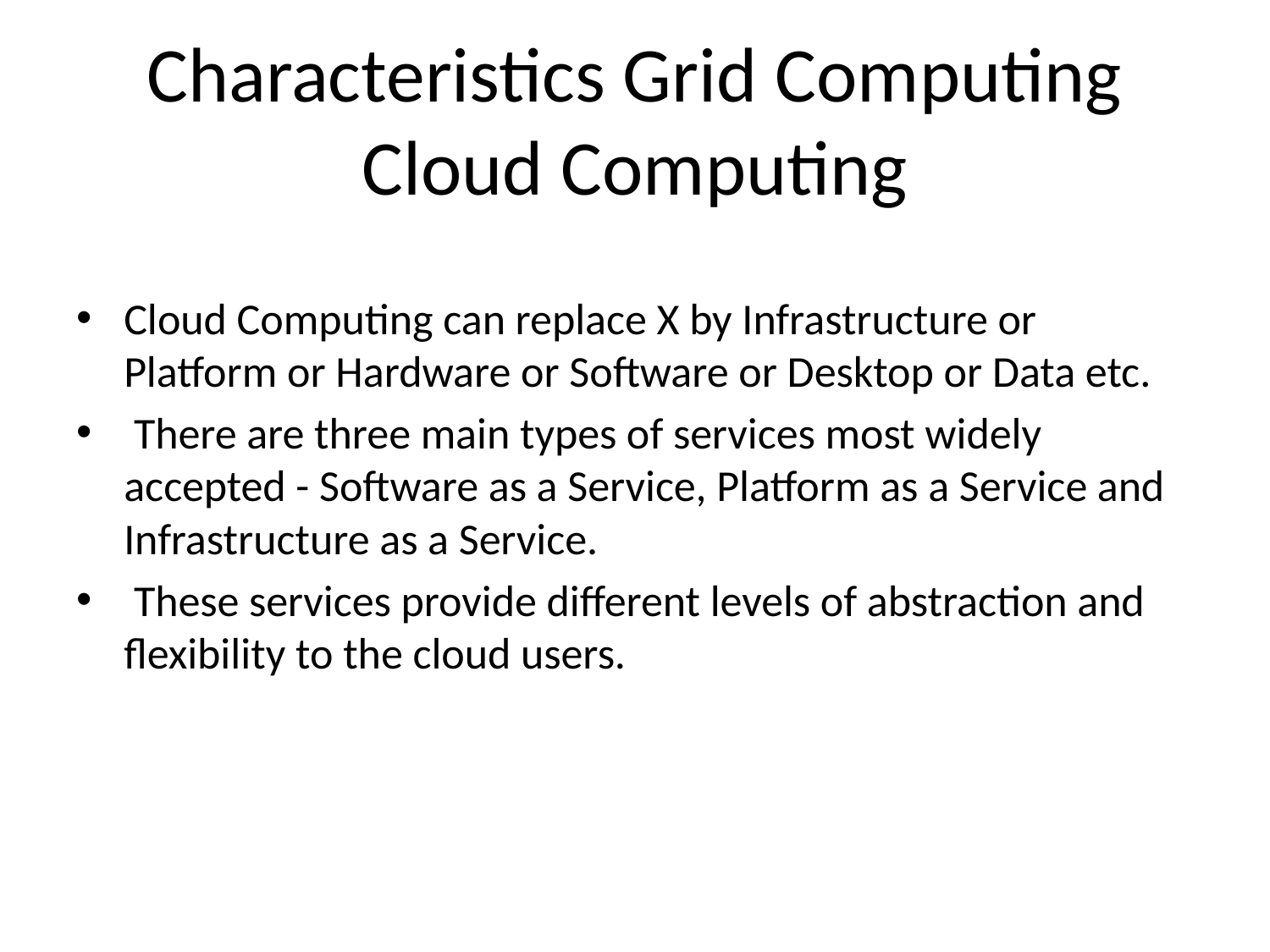

# Characteristics Grid Computing Cloud Computing

Cloud Computing can replace X by Infrastructure or Platform or Hardware or Software or Desktop or Data etc.
 There are three main types of services most widely accepted - Software as a Service, Platform as a Service and Infrastructure as a Service.
 These services provide different levels of abstraction and flexibility to the cloud users.